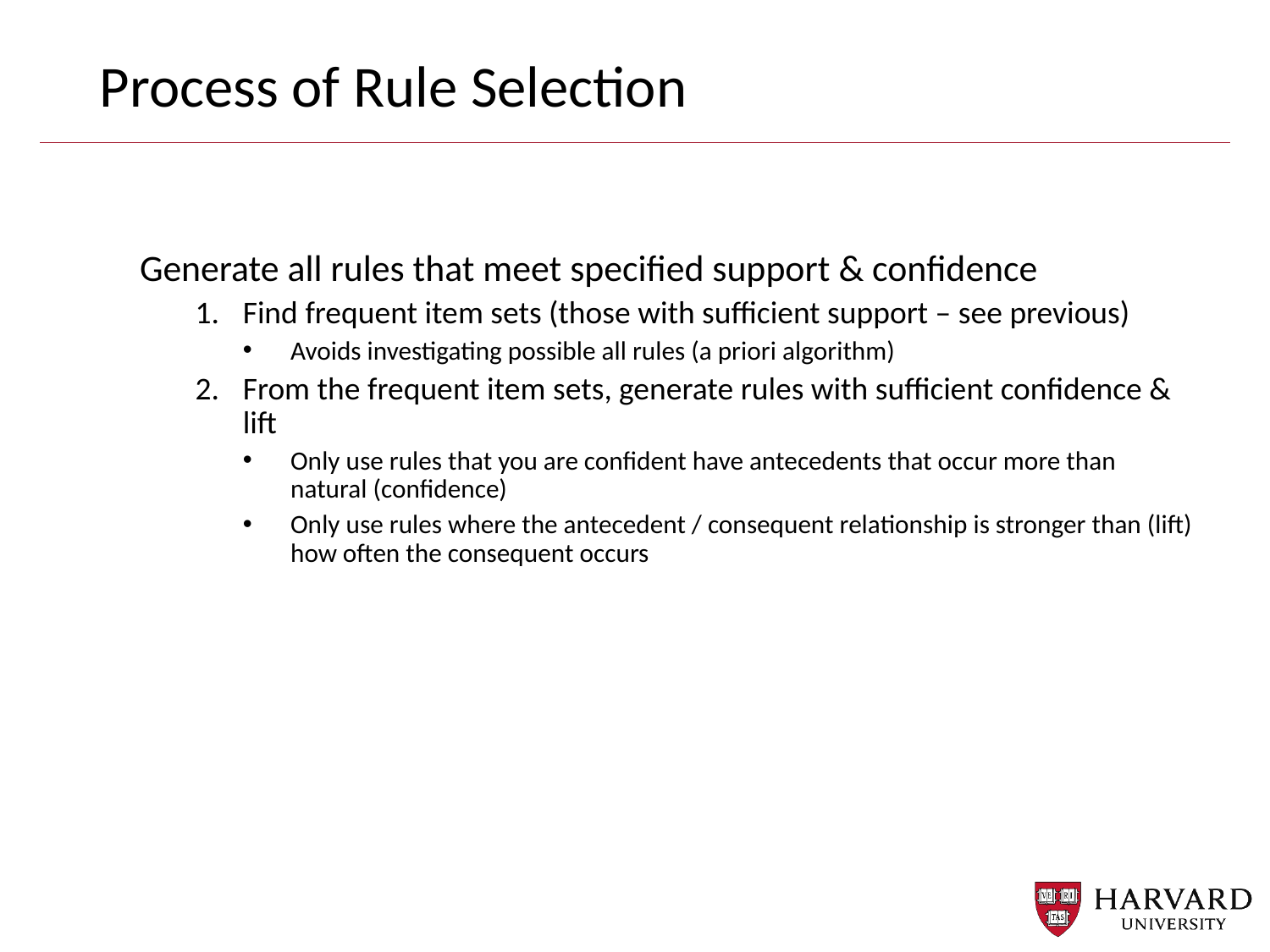

# Process of Rule Selection
Generate all rules that meet specified support & confidence
Find frequent item sets (those with sufficient support – see previous)
Avoids investigating possible all rules (a priori algorithm)
From the frequent item sets, generate rules with sufficient confidence & lift
Only use rules that you are confident have antecedents that occur more than natural (confidence)
Only use rules where the antecedent / consequent relationship is stronger than (lift) how often the consequent occurs